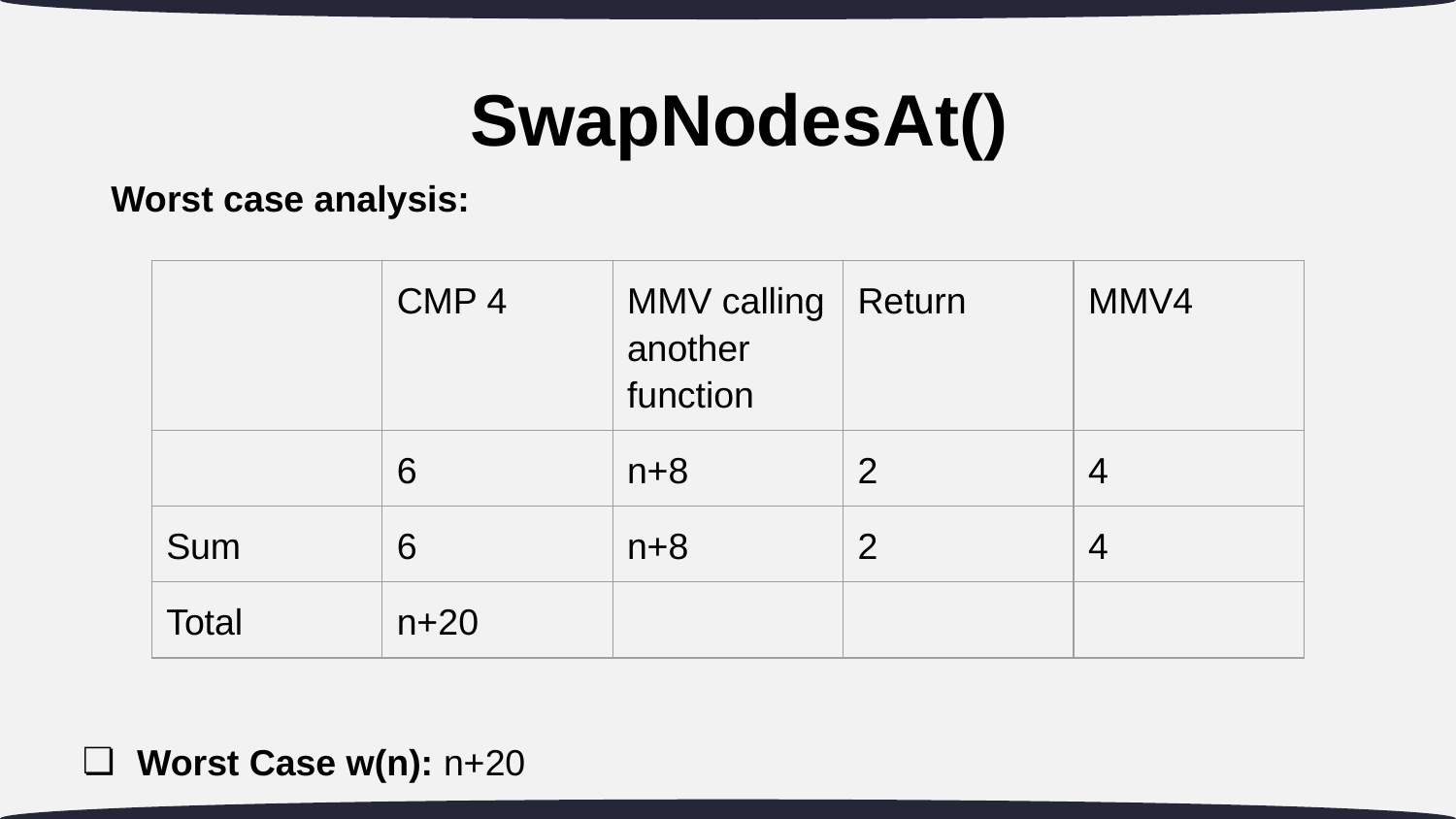

# SwapNodesAt()
Worst case analysis:

|  | CMP 4 | MMV calling another function | Return | MMV4 |
| --- | --- | --- | --- | --- |
|  | 6 | n+8 | 2 | 4 |
| Sum | 6 | n+8 | 2 | 4 |
| Total | n+20 |  |  |  |
Worst Case w(n): n+20